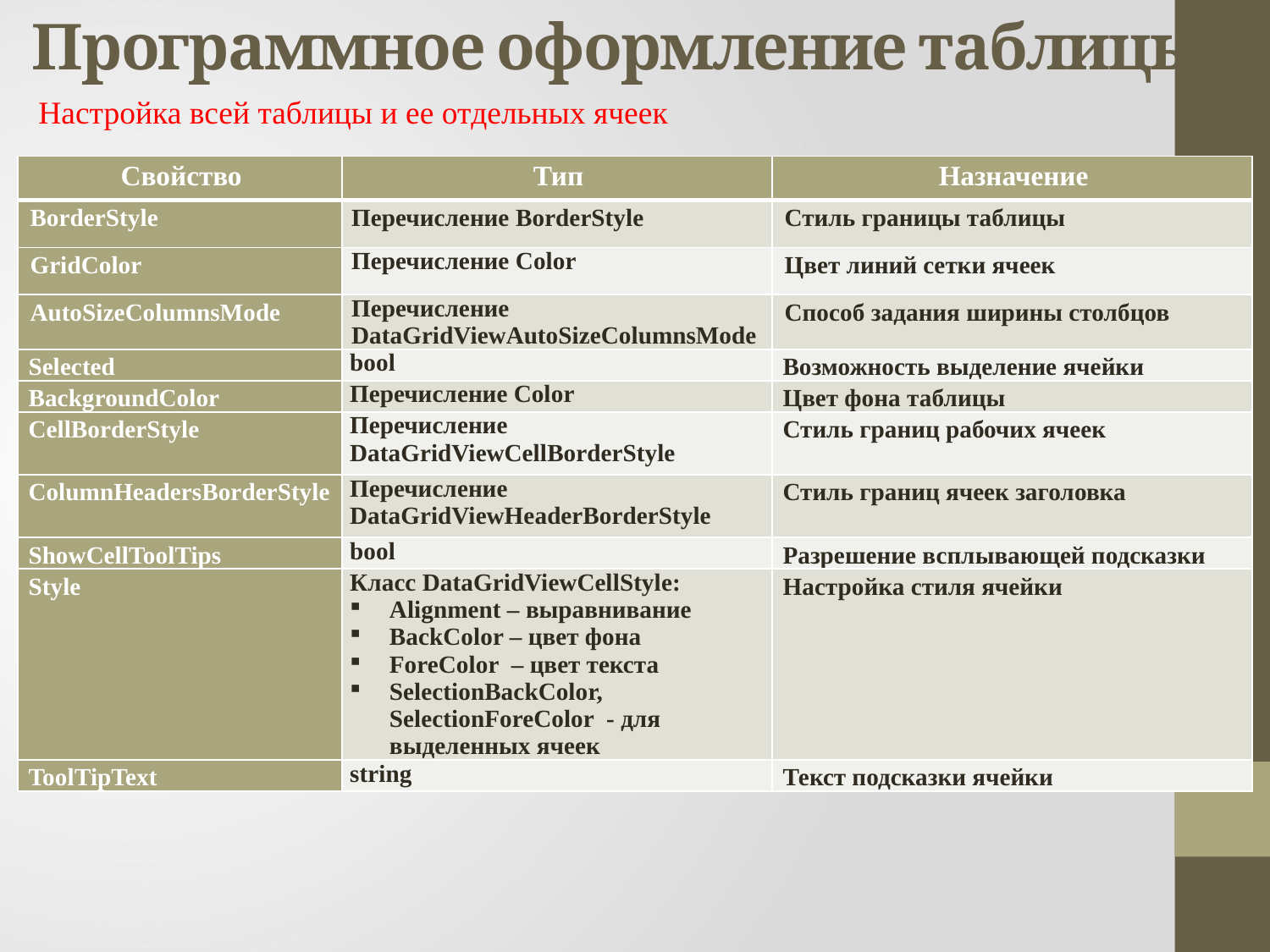

Программное оформление таблицы
Настройка всей таблицы и ее отдельных ячеек
| Свойство | Тип | Назначение |
| --- | --- | --- |
| BorderStyle | Перечисление BorderStyle | Стиль границы таблицы |
| GridColor | Перечисление Color | Цвет линий сетки ячеек |
| AutoSizeColumnsMode | Перечисление DataGridViewAutoSizeColumnsMode | Способ задания ширины столбцов |
| Selected | bool | Возможность выделение ячейки |
| BackgroundColor | Перечисление Color | Цвет фона таблицы |
| CellBorderStyle | Перечисление DataGridViewCellBorderStyle | Стиль границ рабочих ячеек |
| ColumnHeadersBorderStyle | Перечисление DataGridViewHeaderBorderStyle | Стиль границ ячеек заголовка |
| ShowCellToolTips | bool | Разрешение всплывающей подсказки |
| Style | Класс DataGridViewCellStyle: Alignment – выравнивание BackColor – цвет фона ForeColor – цвет текста SelectionBackColor, SelectionForeColor - для выделенных ячеек | Настройка стиля ячейки |
| ToolTipText | string | Текст подсказки ячейки |